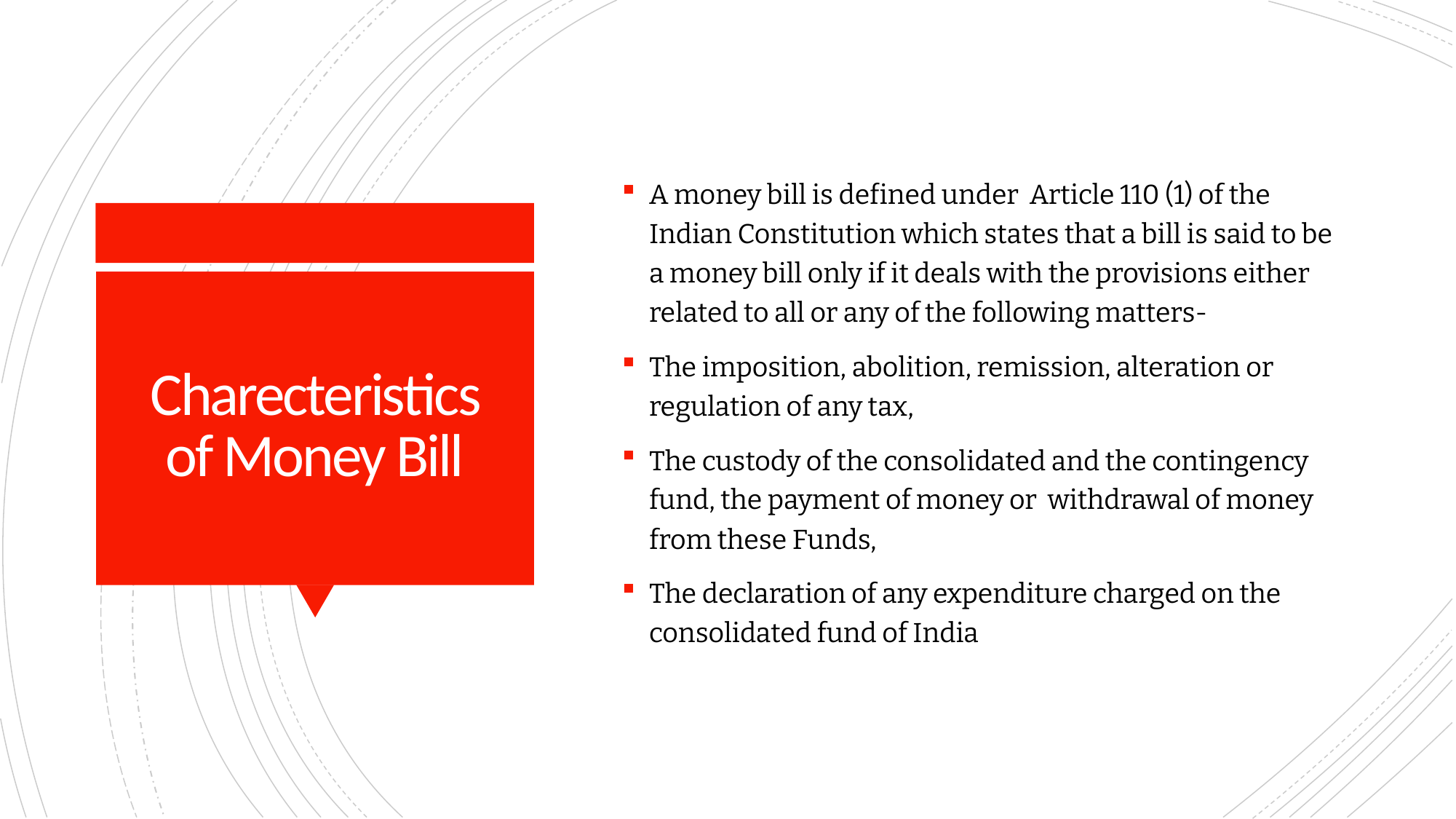

A money bill is defined under  Article 110 (1) of the Indian Constitution which states that a bill is said to be a money bill only if it deals with the provisions either related to all or any of the following matters-
The imposition, abolition, remission, alteration or regulation of any tax,
The custody of the consolidated and the contingency fund, the payment of money or  withdrawal of money from these Funds,
The declaration of any expenditure charged on the consolidated fund of India
# Charecteristics of Money Bill